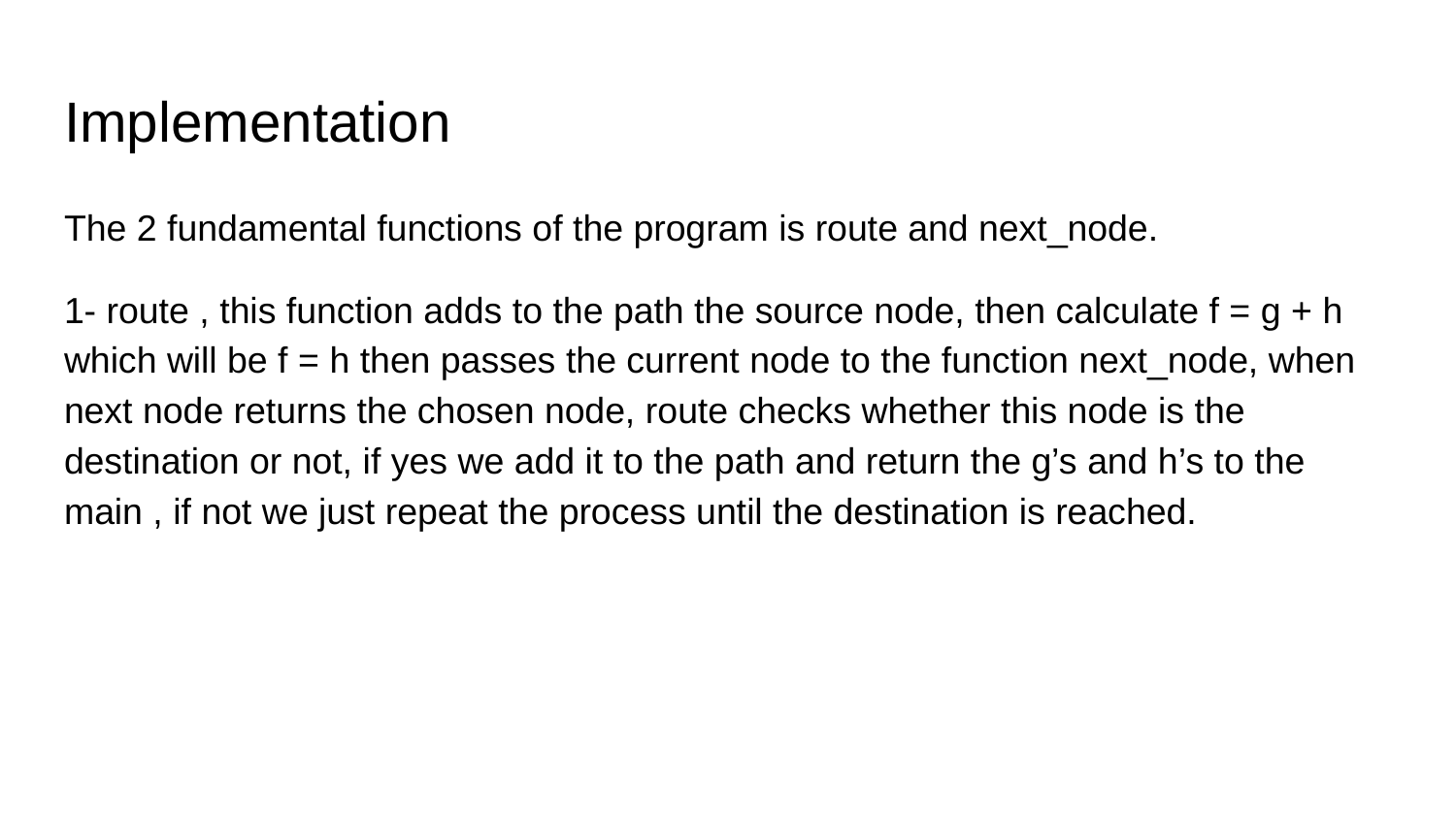

# Implementation
The 2 fundamental functions of the program is route and next_node.
1- route , this function adds to the path the source node, then calculate f = g + h which will be f = h then passes the current node to the function next_node, when next node returns the chosen node, route checks whether this node is the destination or not, if yes we add it to the path and return the g’s and h’s to the main , if not we just repeat the process until the destination is reached.